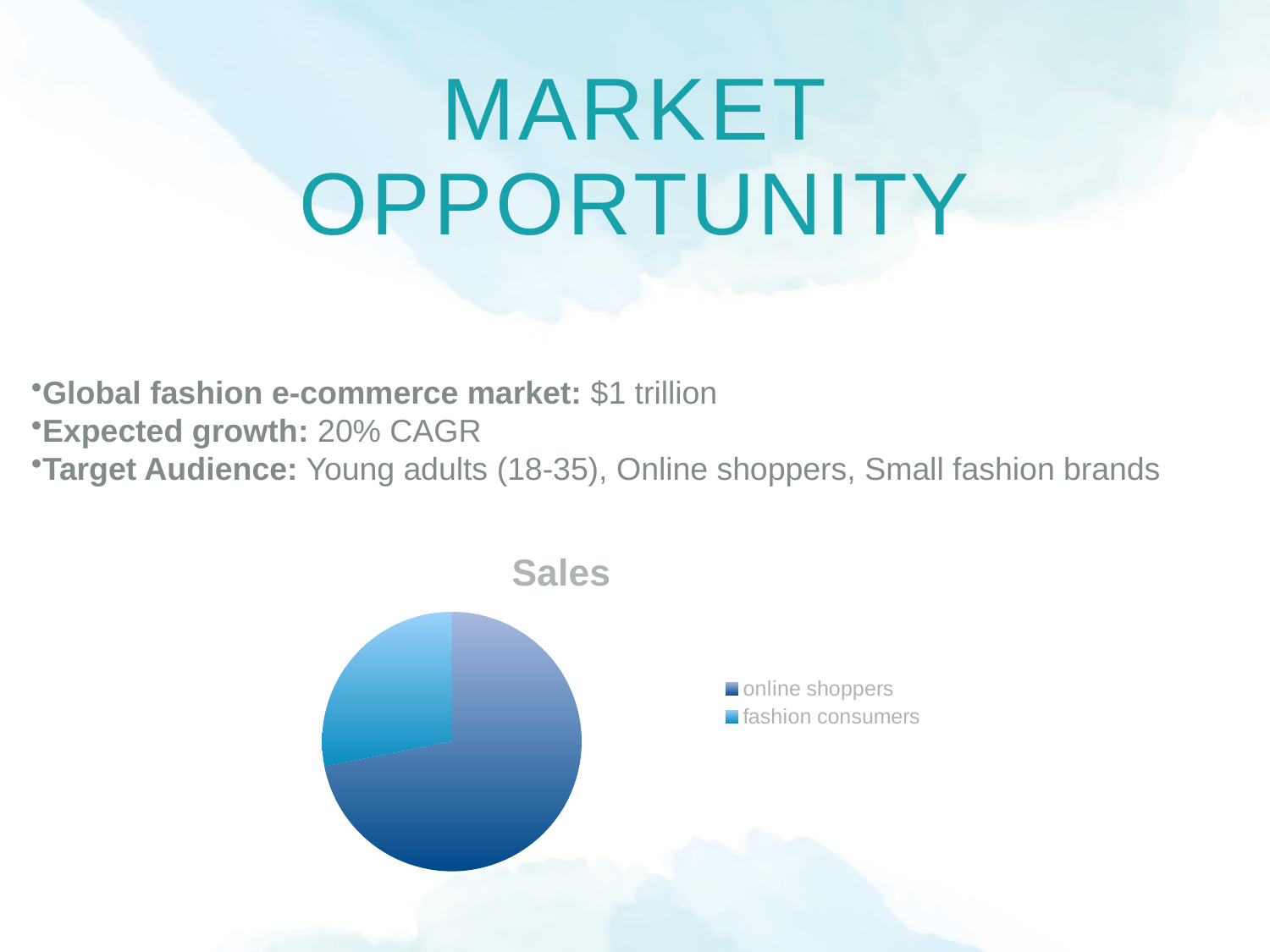

Market Opportunity
Global fashion e-commerce market: $1 trillion
Expected growth: 20% CAGR
Target Audience: Young adults (18-35), Online shoppers, Small fashion brands

### Chart:

| Category | Sales |
|---|---|
| online shoppers | 8.2 |
| fashion consumers | 3.2 |